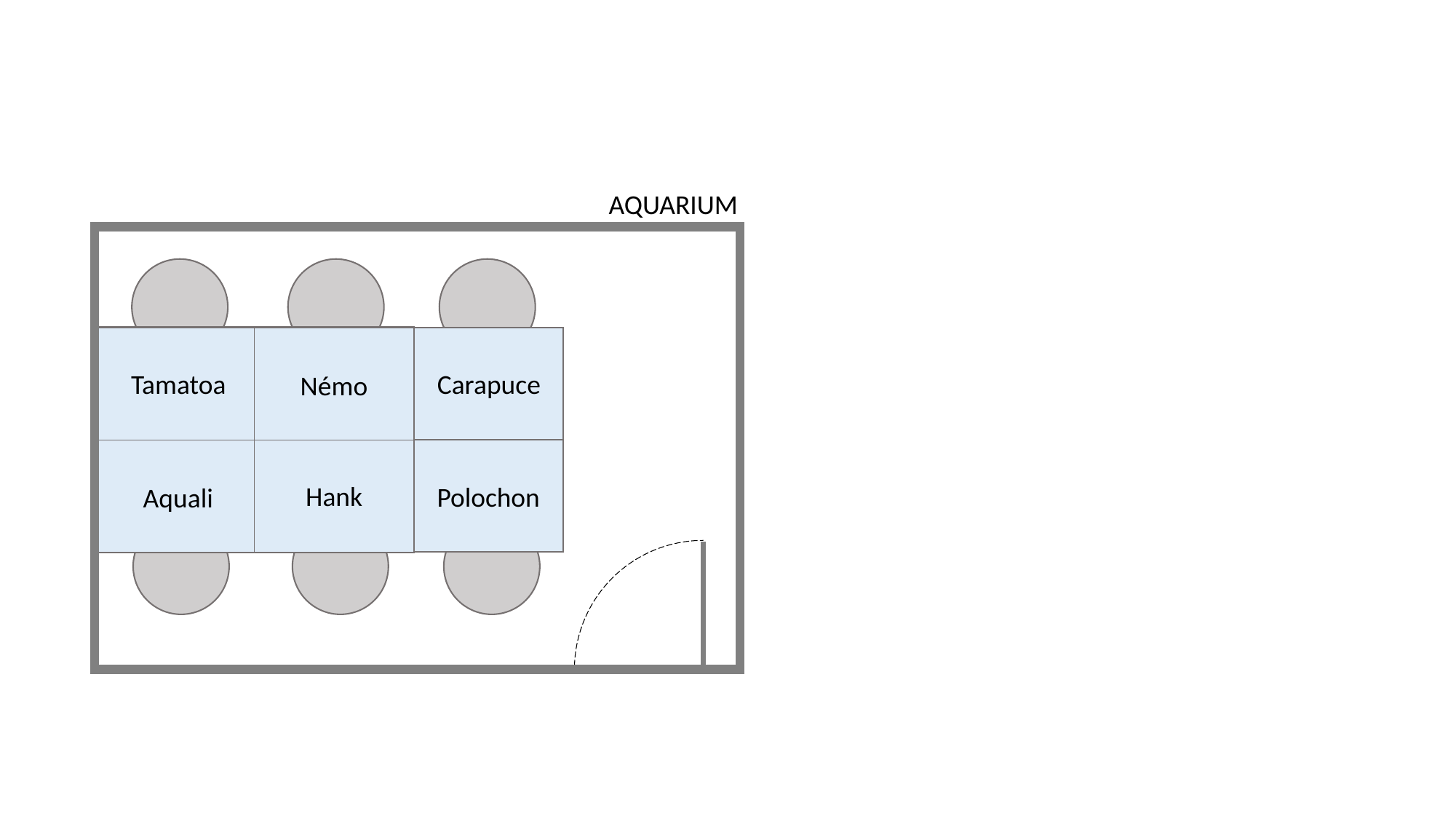

AQUARIUM

Tamatoa
Carapuce
Némo

Hank
Polochon
Aquali